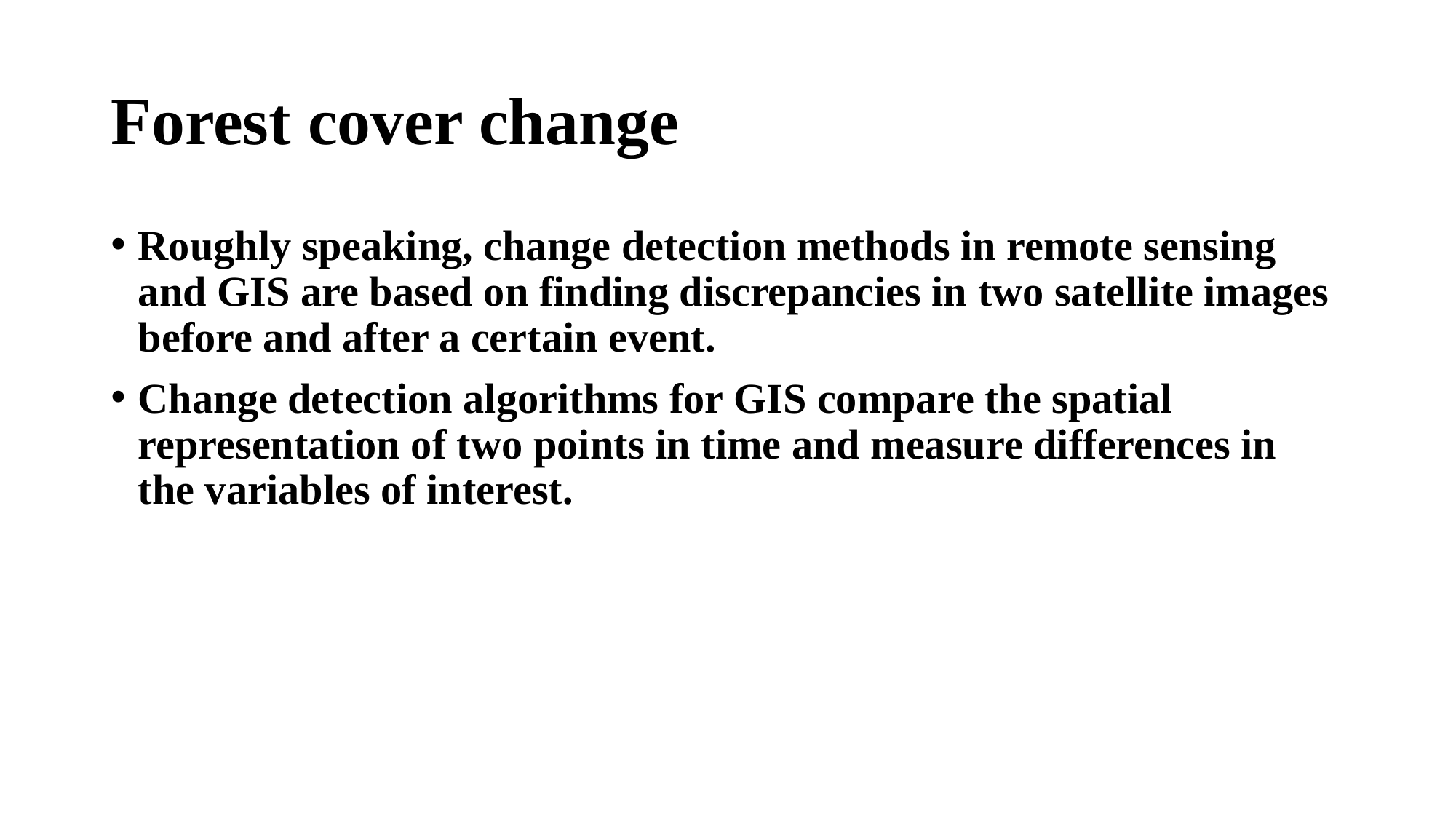

# Forest cover change
Roughly speaking, change detection methods in remote sensing and GIS are based on finding discrepancies in two satellite images before and after a certain event.
Change detection algorithms for GIS compare the spatial representation of two points in time and measure differences in the variables of interest.